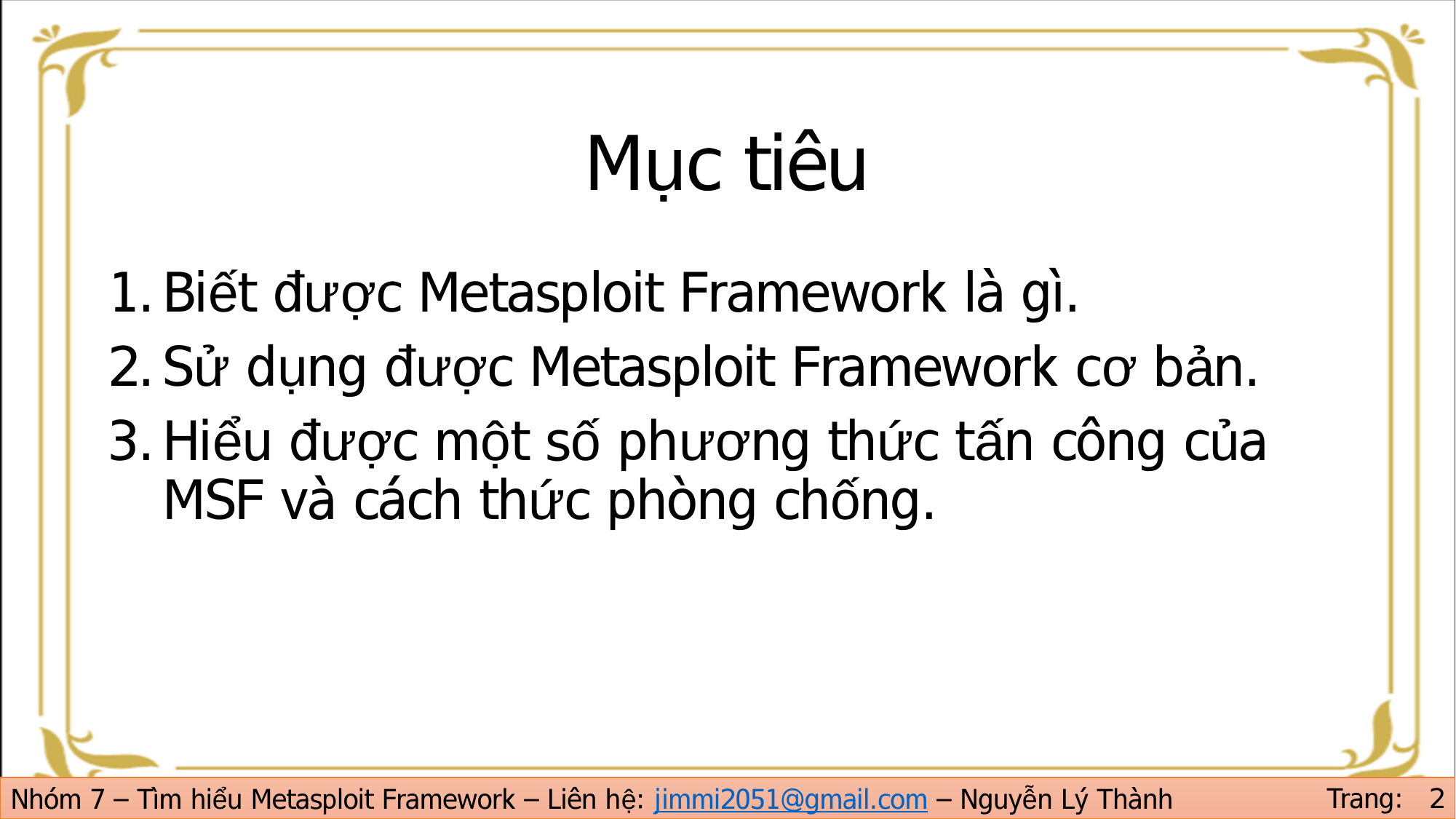

# Mục tiêu
Biết được Metasploit Framework là gì.
Sử dụng được Metasploit Framework cơ bản.
Hiểu được một số phương thức tấn công của MSF và cách thức phòng chống.
2